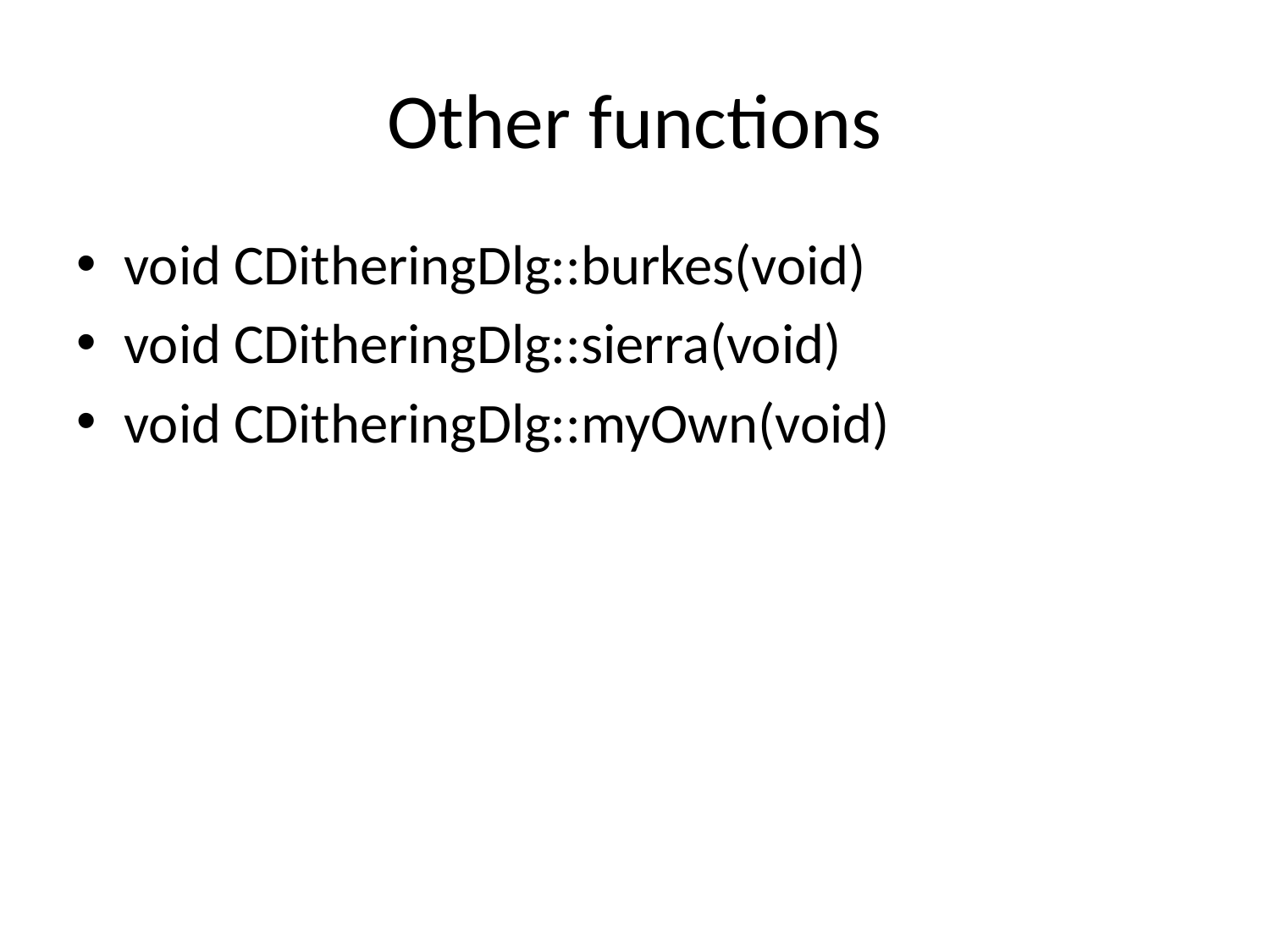

# Other functions
void CDitheringDlg::burkes(void)
void CDitheringDlg::sierra(void)
void CDitheringDlg::myOwn(void)